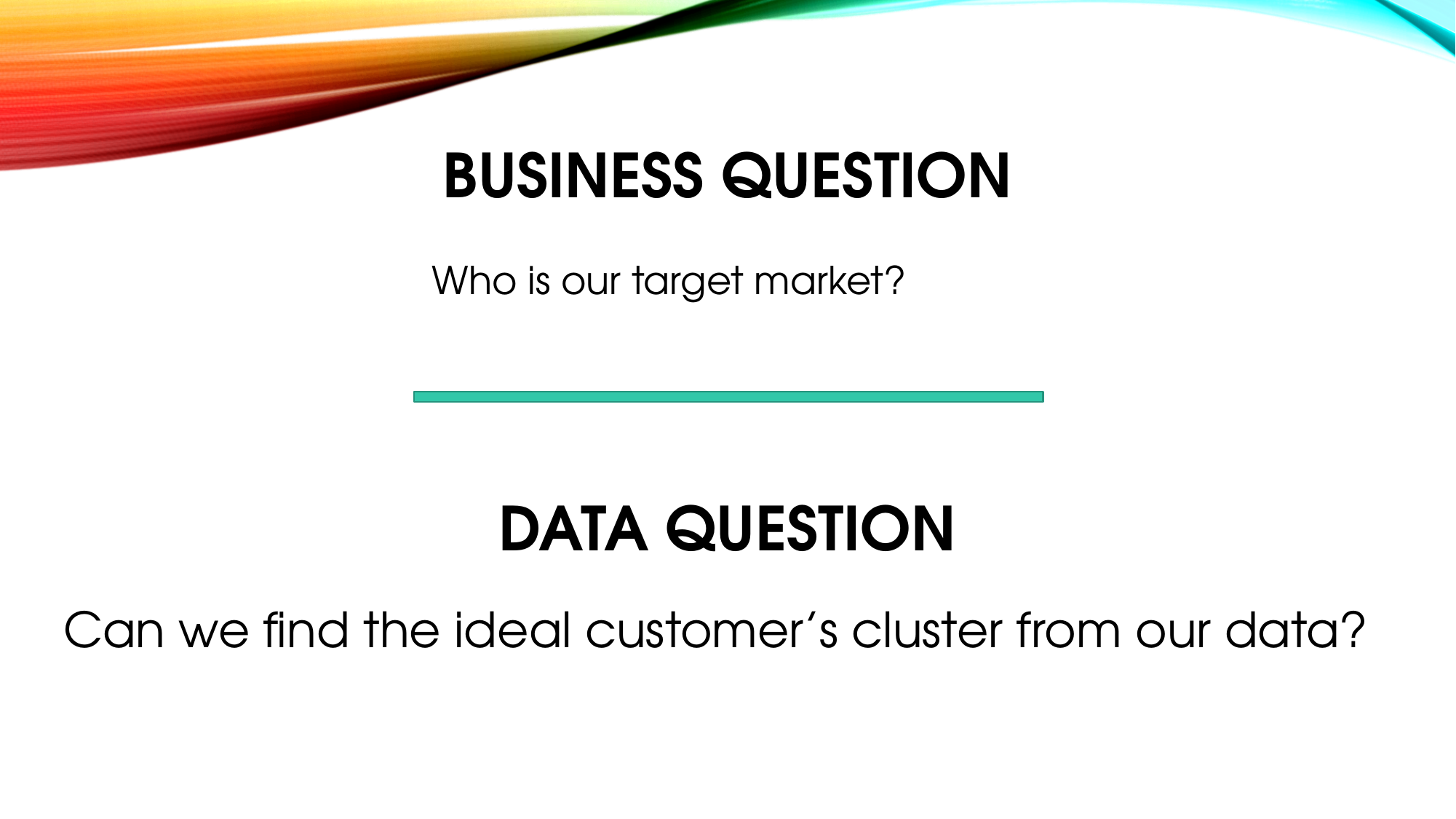

# Business Question
Who is our target market?

Data Question
Can we find the ideal customer’s cluster from our data?